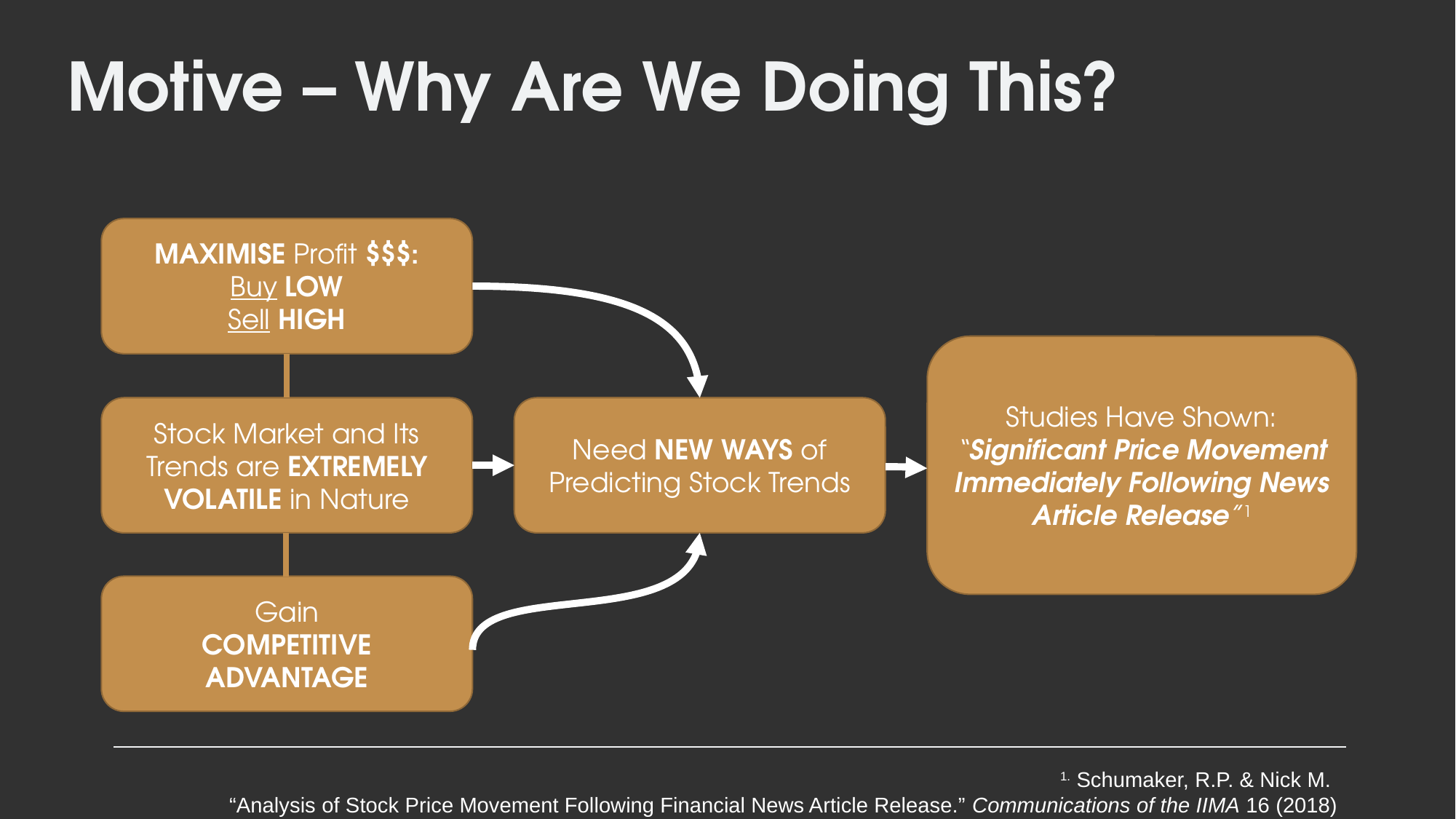

# Motive – Why Are We Doing This?
MAXIMISE Profit $$$:
Buy LOW
Sell HIGH
Studies Have Shown:
“Significant Price Movement Immediately Following News Article Release”1
Stock Market and Its Trends are EXTREMELY VOLATILE in Nature
Need NEW WAYS of Predicting Stock Trends
Gain
COMPETITIVE ADVANTAGE
1. Schumaker, R.P. & Nick M.
“Analysis of Stock Price Movement Following Financial News Article Release.” Communications of the IIMA 16 (2018)